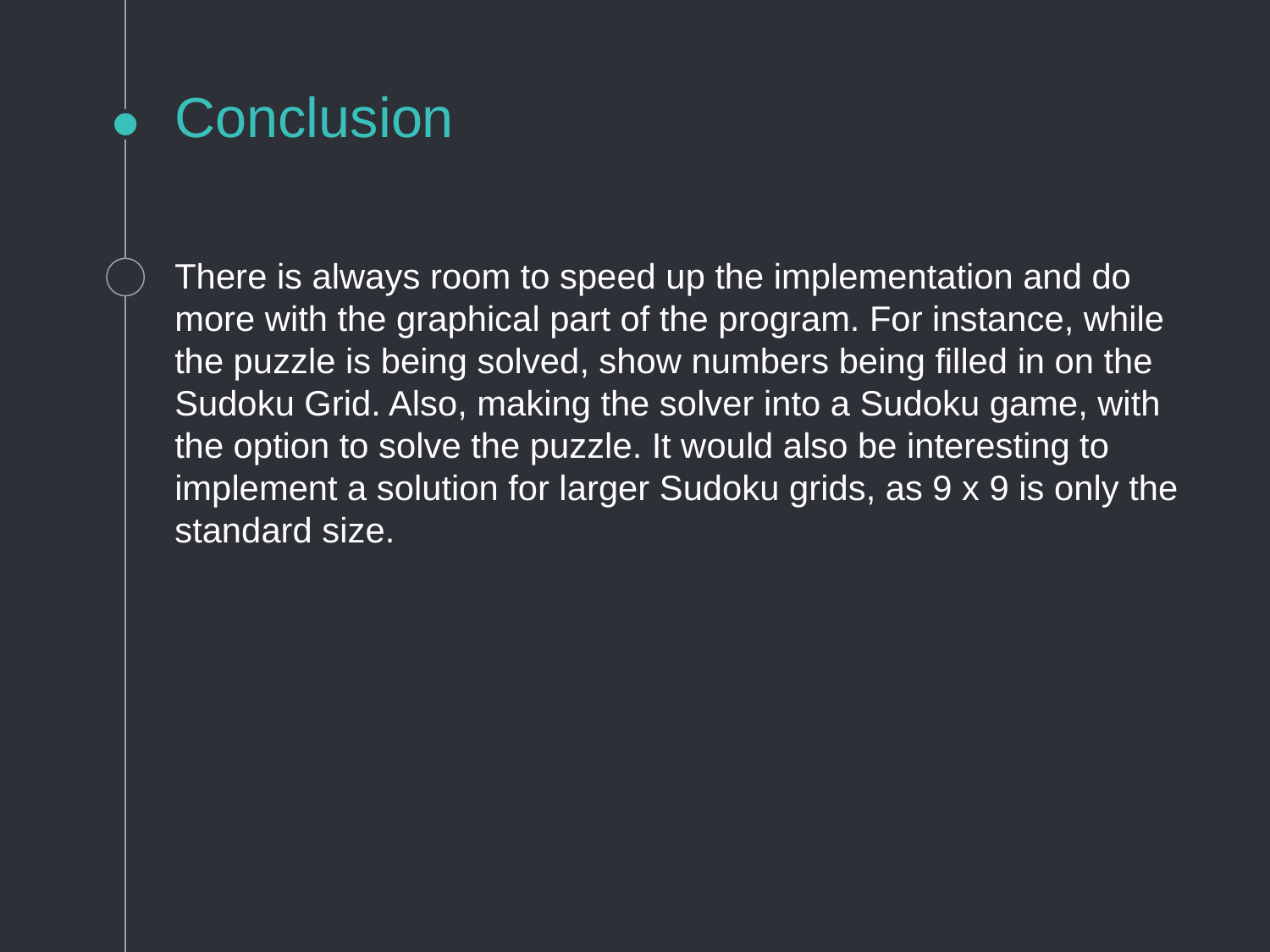

# Conclusion
There is always room to speed up the implementation and do more with the graphical part of the program. For instance, while the puzzle is being solved, show numbers being filled in on the Sudoku Grid. Also, making the solver into a Sudoku game, with the option to solve the puzzle. It would also be interesting to implement a solution for larger Sudoku grids, as 9 x 9 is only the standard size.